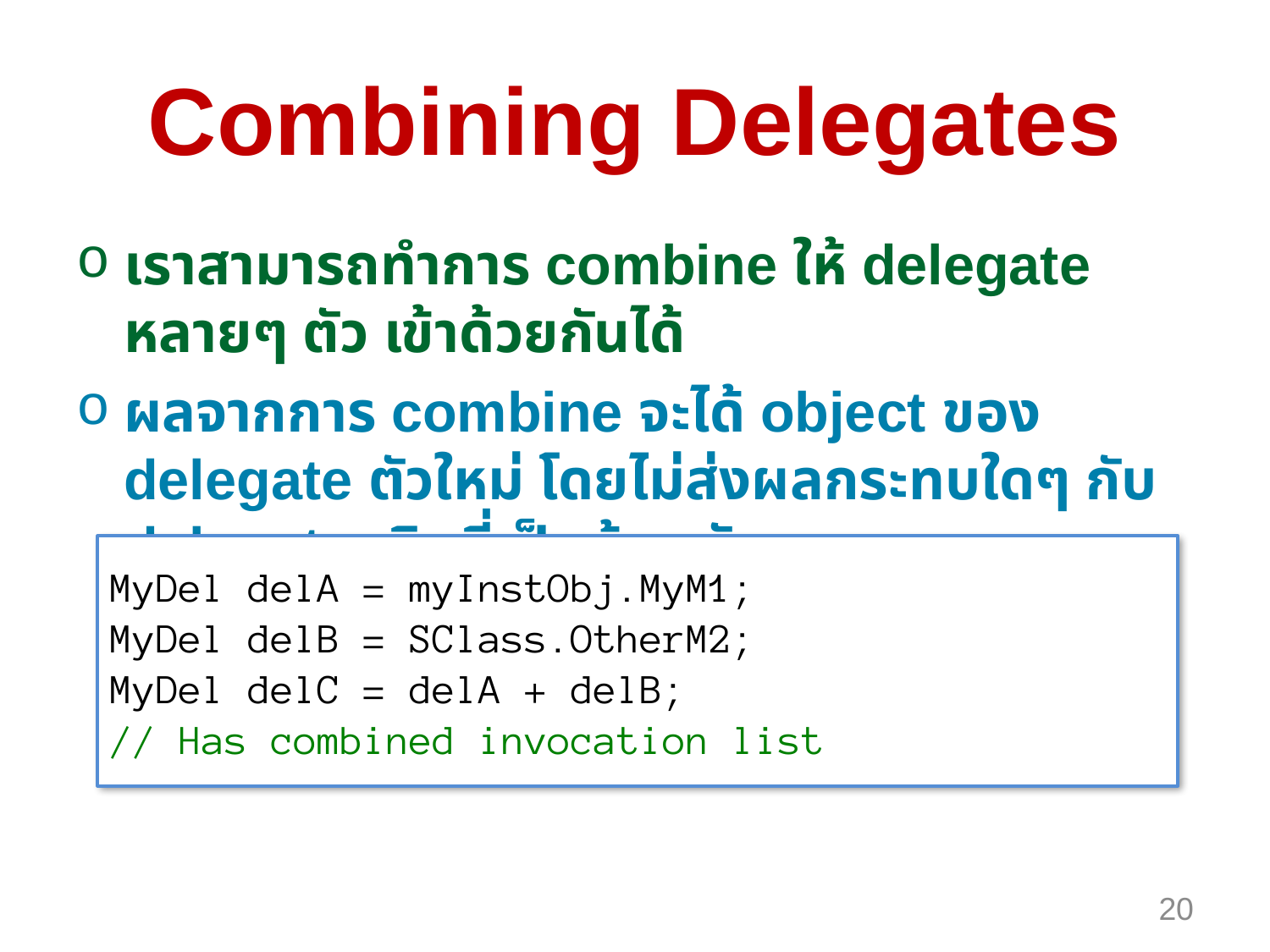

# Combining Delegates
เราสามารถทำการ combine ให้ delegate หลายๆ ตัว เข้าด้วยกันได้
ผลจากการ combine จะได้ object ของ delegate ตัวใหม่ โดยไม่ส่งผลกระทบใดๆ กับ delegate เดิมที่เป็นต้นฉบับ
MyDel delA = myInstObj.MyM1;
MyDel delB = SClass.OtherM2;
MyDel delC = delA + delB;
// Has combined invocation list
20